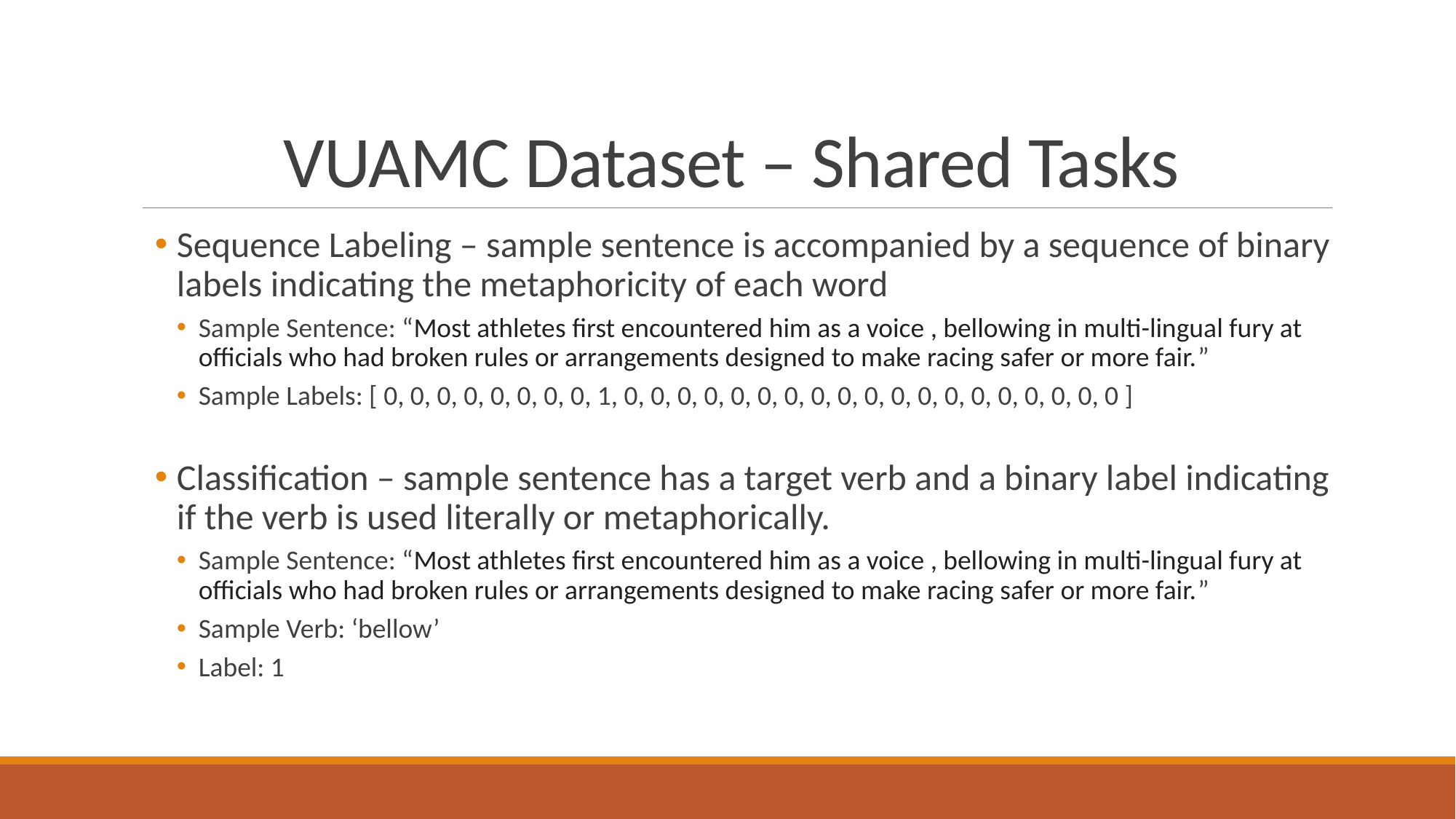

# VUAMC Dataset – Shared Tasks
Sequence Labeling – sample sentence is accompanied by a sequence of binary labels indicating the metaphoricity of each word
Sample Sentence: “Most athletes first encountered him as a voice , bellowing in multi-lingual fury at officials who had broken rules or arrangements designed to make racing safer or more fair.”
Sample Labels: [ 0, 0, 0, 0, 0, 0, 0, 0, 1, 0, 0, 0, 0, 0, 0, 0, 0, 0, 0, 0, 0, 0, 0, 0, 0, 0, 0, 0 ]

Classification – sample sentence has a target verb and a binary label indicating if the verb is used literally or metaphorically.
Sample Sentence: “Most athletes first encountered him as a voice , bellowing in multi-lingual fury at officials who had broken rules or arrangements designed to make racing safer or more fair.”
Sample Verb: ‘bellow’
Label: 1